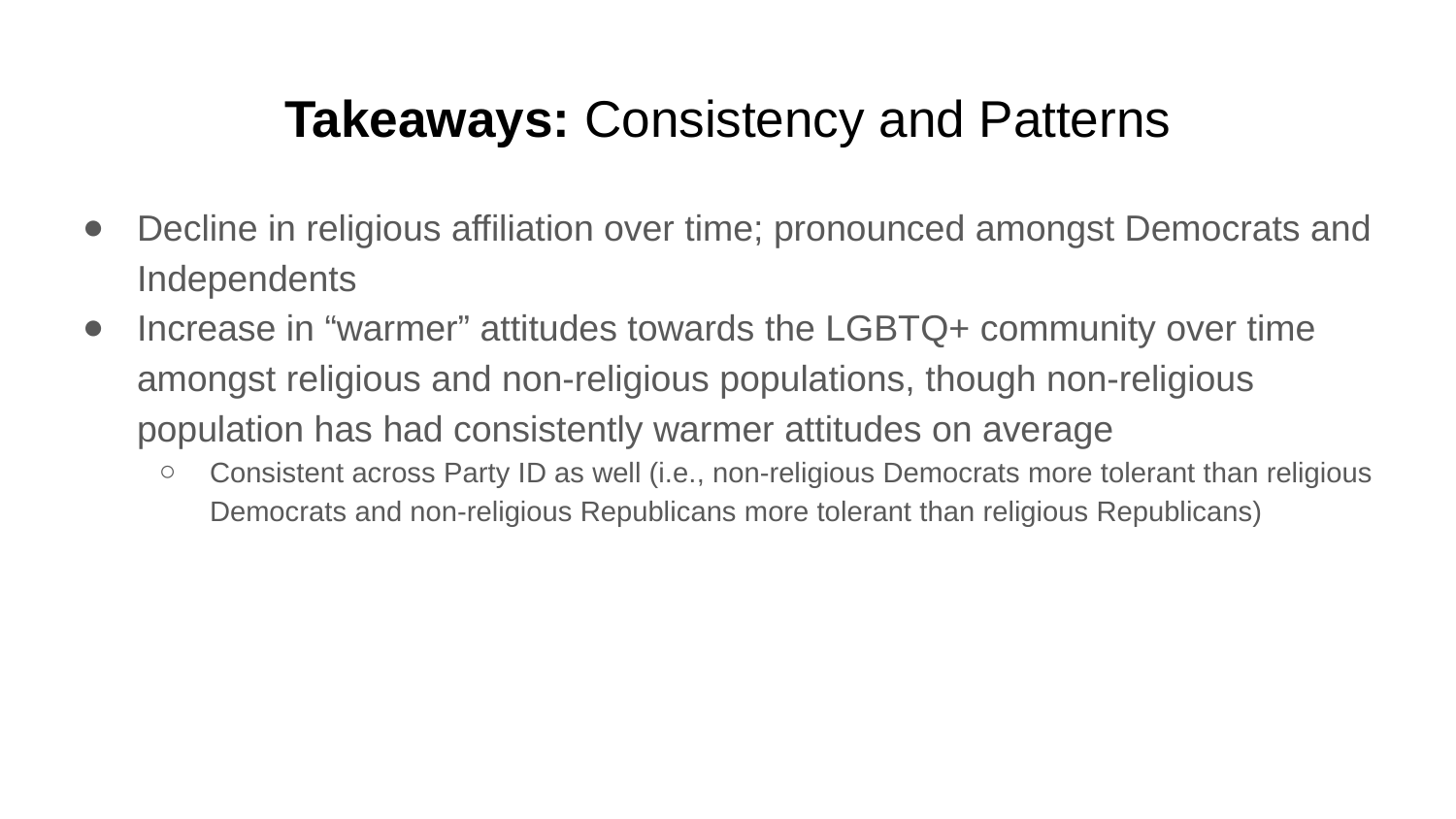

# Takeaways: Consistency and Patterns
Decline in religious affiliation over time; pronounced amongst Democrats and Independents
Increase in “warmer” attitudes towards the LGBTQ+ community over time amongst religious and non-religious populations, though non-religious population has had consistently warmer attitudes on average
Consistent across Party ID as well (i.e., non-religious Democrats more tolerant than religious Democrats and non-religious Republicans more tolerant than religious Republicans)